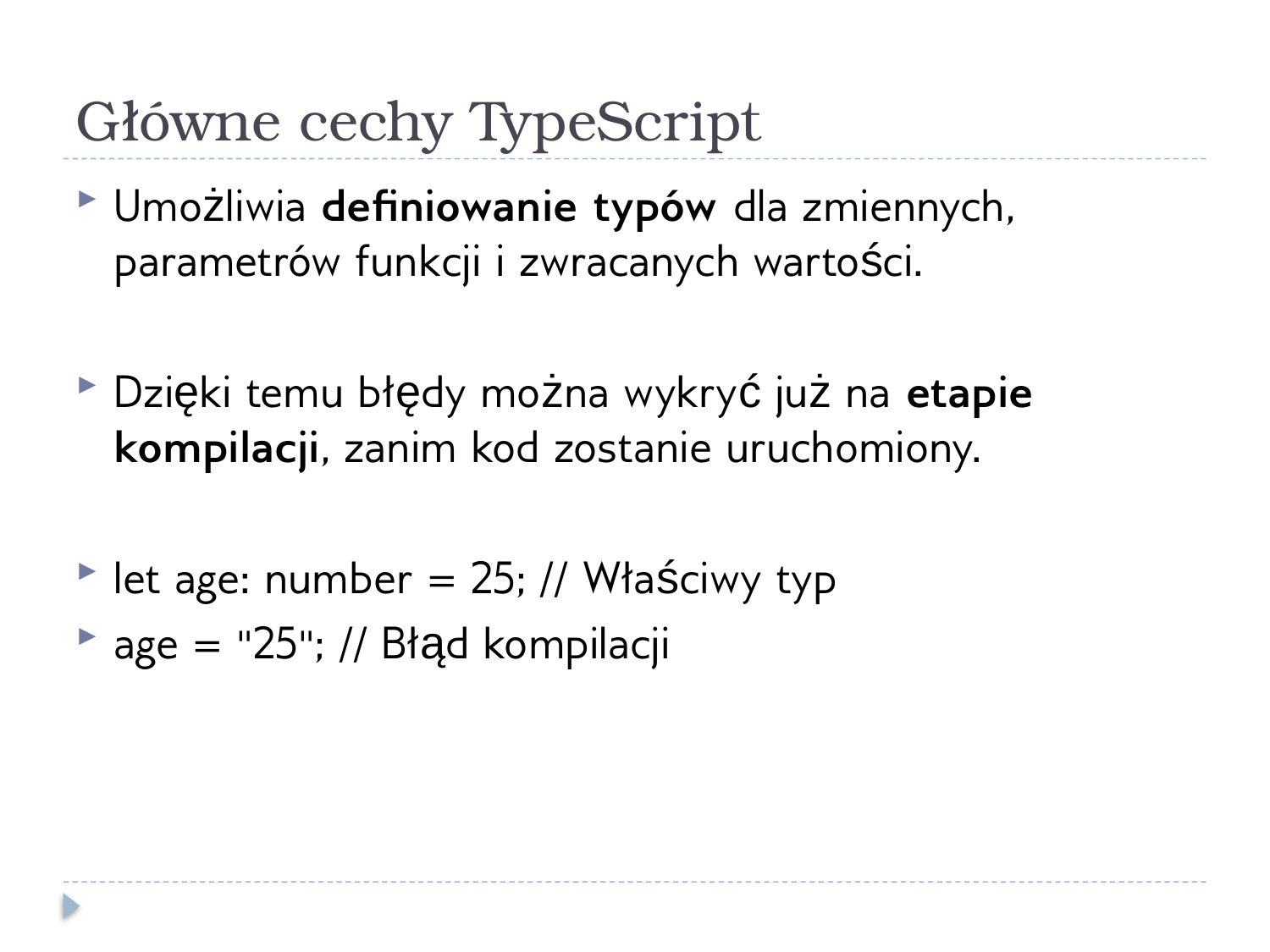

# Główne cechy TypeScript
Umożliwia definiowanie typów dla zmiennych, parametrów funkcji i zwracanych wartości.

Dzięki temu błędy można wykryć już na etapie kompilacji, zanim kod zostanie uruchomiony.

let age: number = 25; // Właściwy typ
age = "25"; // Błąd kompilacji